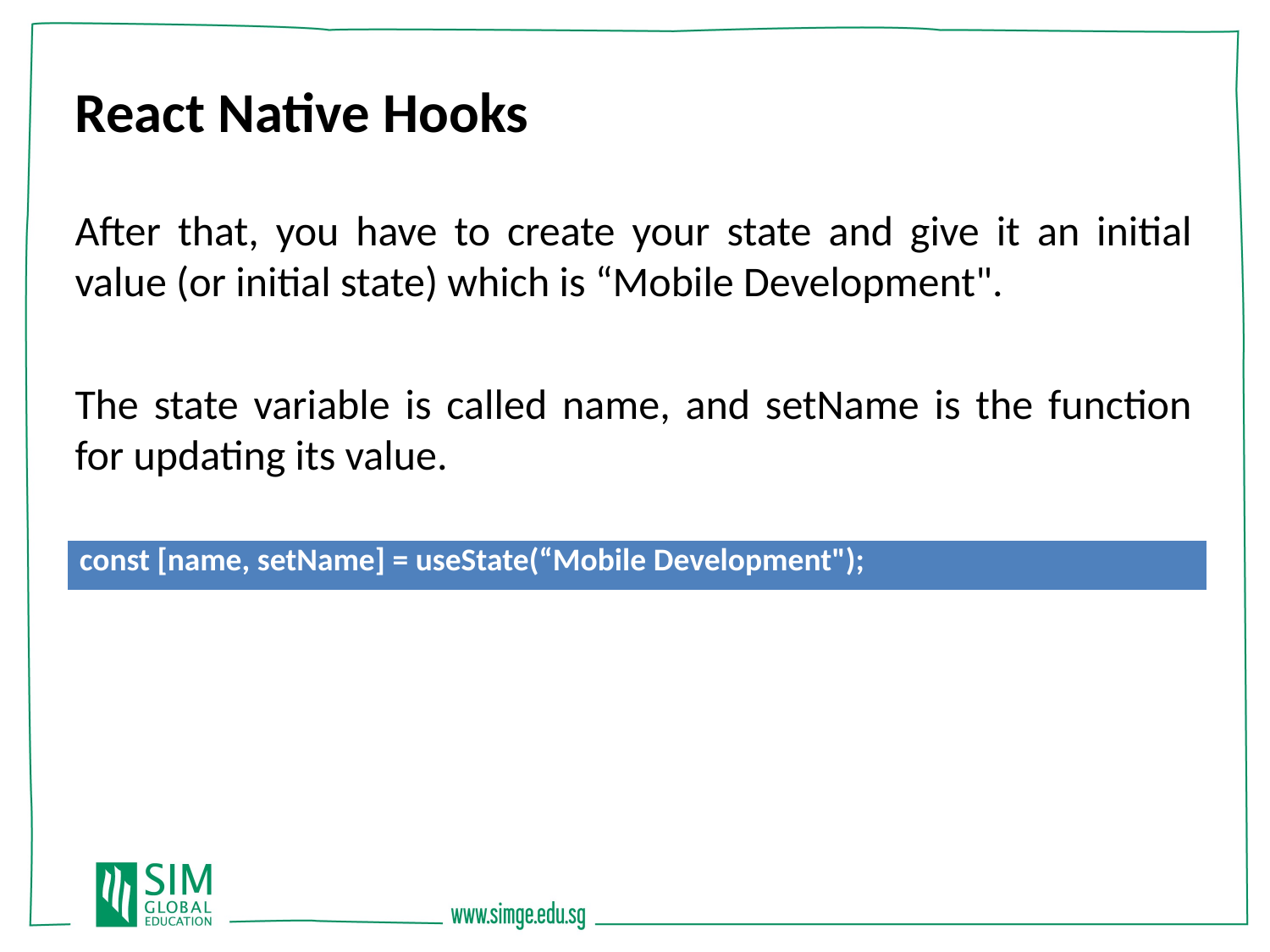

React Native Hooks
After that, you have to create your state and give it an initial value (or initial state) which is “Mobile Development".

The state variable is called name, and setName is the function for updating its value.

| const [name, setName] = useState(“Mobile Development"); |
| --- |